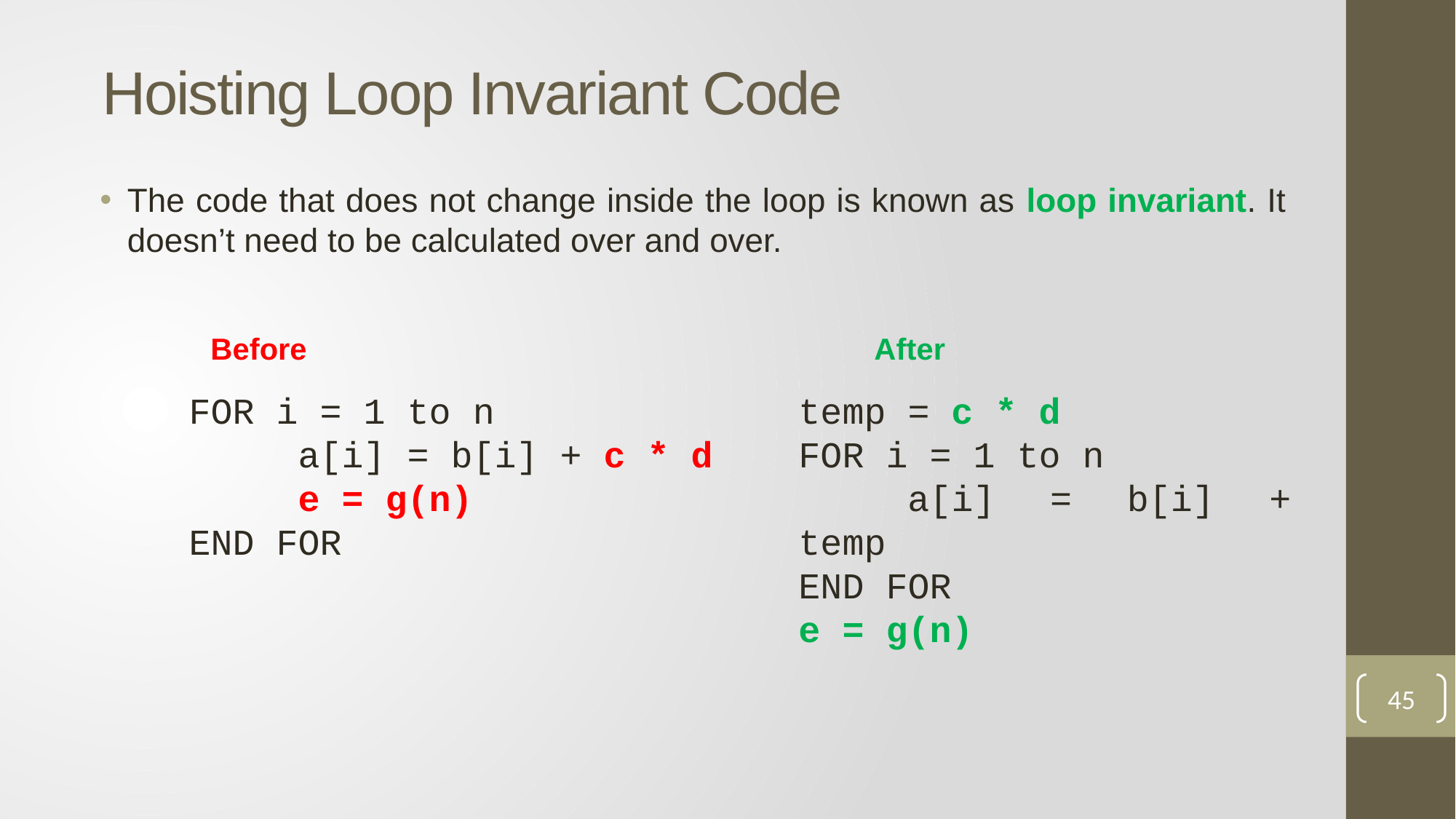

# Hoisting Loop Invariant Code
The code that does not change inside the loop is known as loop invariant. It doesn’t need to be calculated over and over.
Before
After
FOR i = 1 to n
	a[i] = b[i] + c * d
	e = g(n)
END FOR
temp = c * d
FOR i = 1 to n
	a[i] = b[i] + temp
END FOR
e = g(n)
45